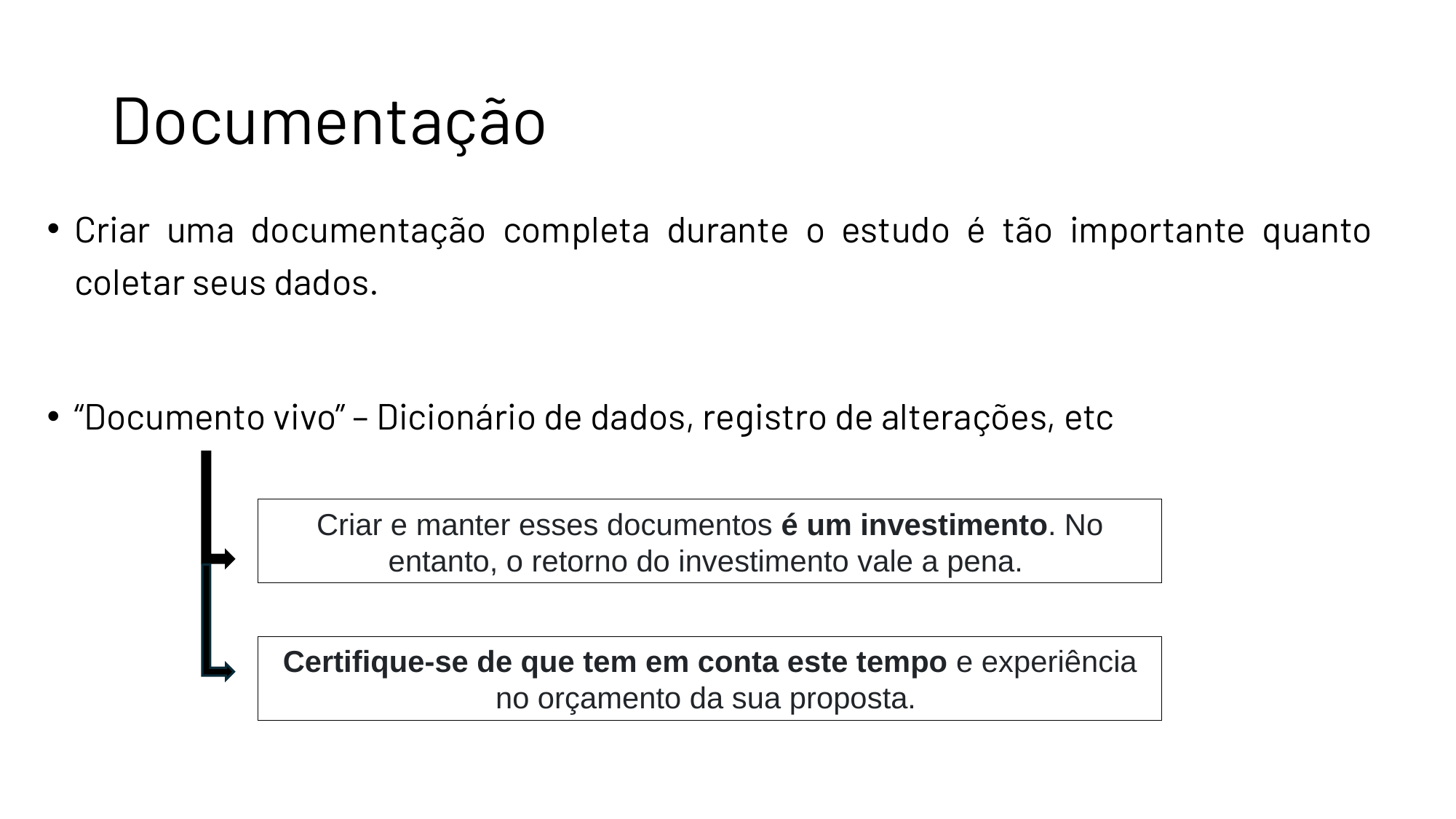

# Documentação
Criar uma documentação completa durante o estudo é tão importante quanto coletar seus dados.

“Documento vivo” – Dicionário de dados, registro de alterações, etc

Criar e manter esses documentos é um investimento. No entanto, o retorno do investimento vale a pena.

Certifique-se de que tem em conta este tempo e experiência no orçamento da sua proposta.